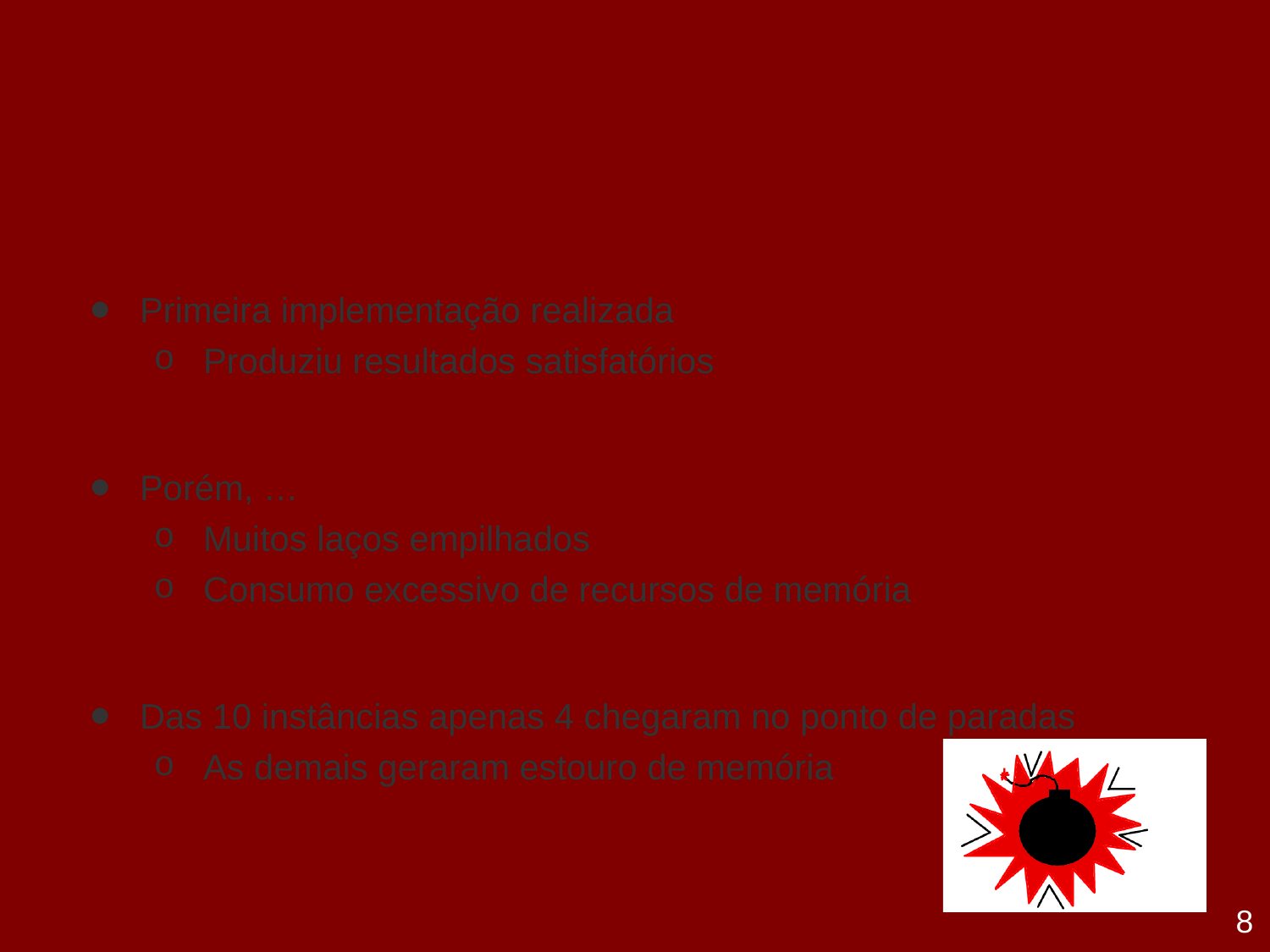

# Algoritmo - Busca Tabu Recursiva

Primeira implementação realizada
Produziu resultados satisfatórios

Porém, …
Muitos laços empilhados
Consumo excessivo de recursos de memória

Das 10 instâncias apenas 4 chegaram no ponto de paradas
As demais geraram estouro de memória

8